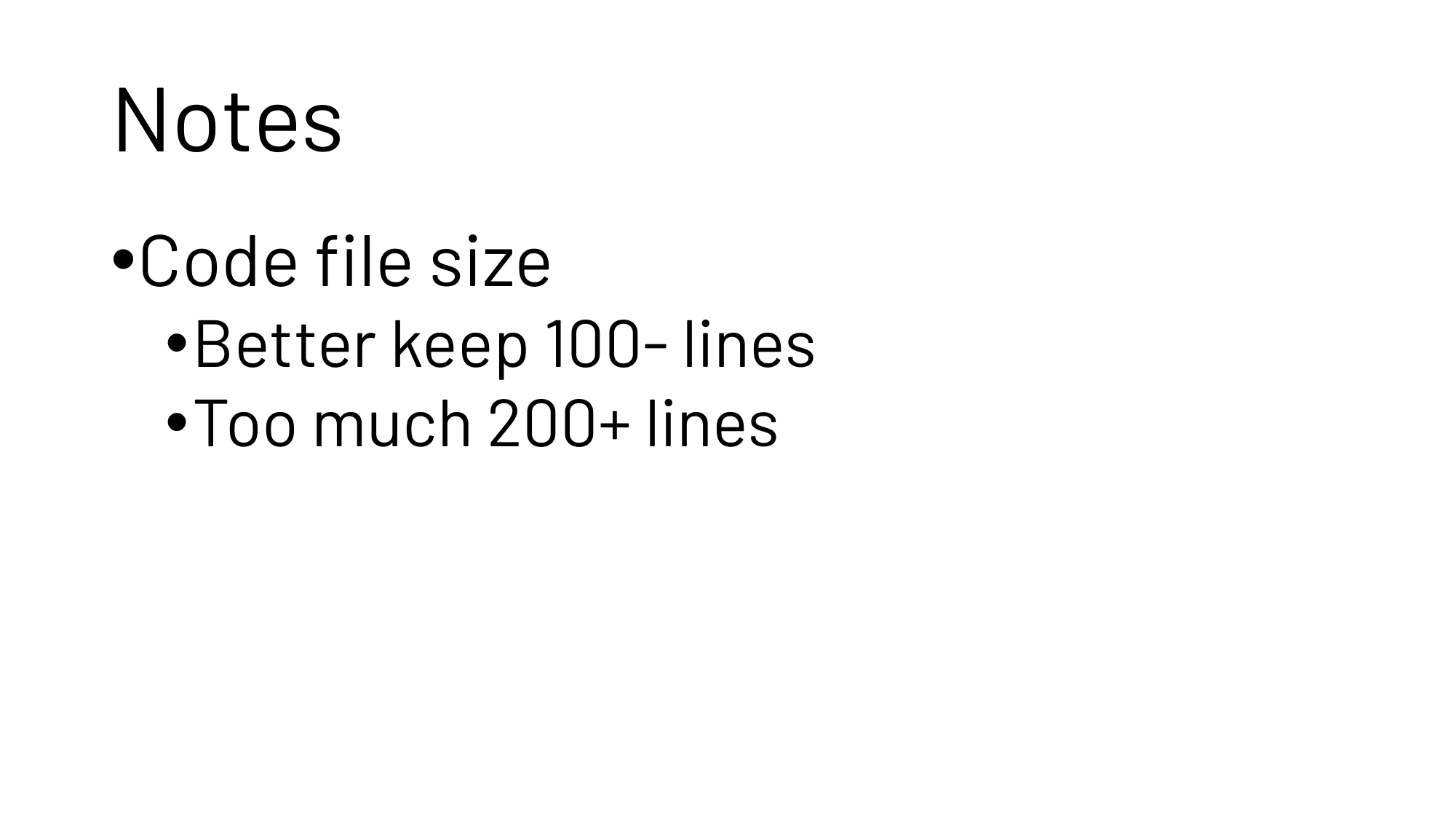

# Notes
Code file size
Better keep 100- lines
Too much 200+ lines